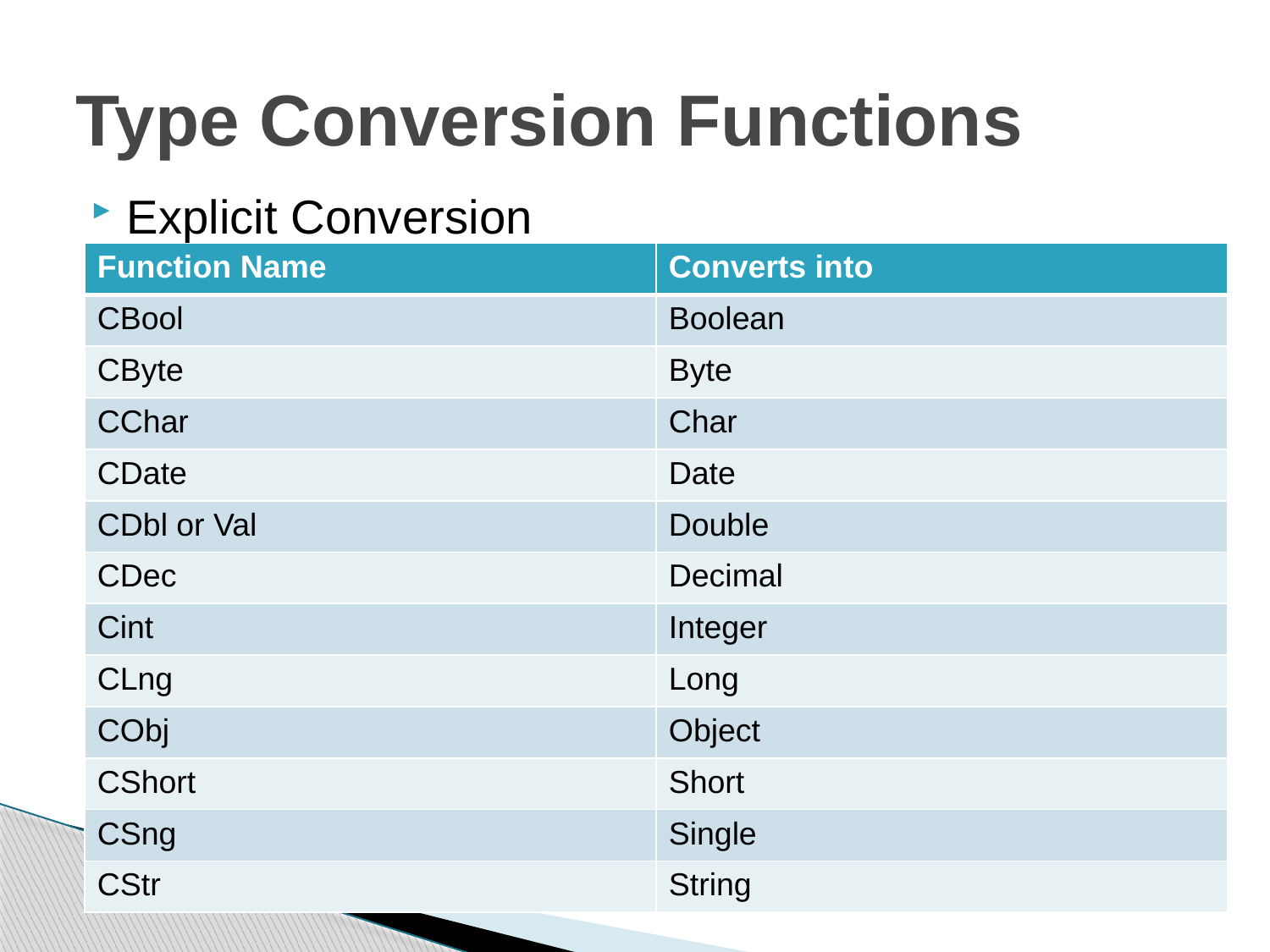

# Type Conversion Functions
Explicit Conversion

| Function Name | Converts into |
| --- | --- |
| CBool | Boolean |
| CByte | Byte |
| CChar | Char |
| CDate | Date |
| CDbl or Val | Double |
| CDec | Decimal |
| Cint | Integer |
| CLng | Long |
| CObj | Object |
| CShort | Short |
| CSng | Single |
| CStr | String |